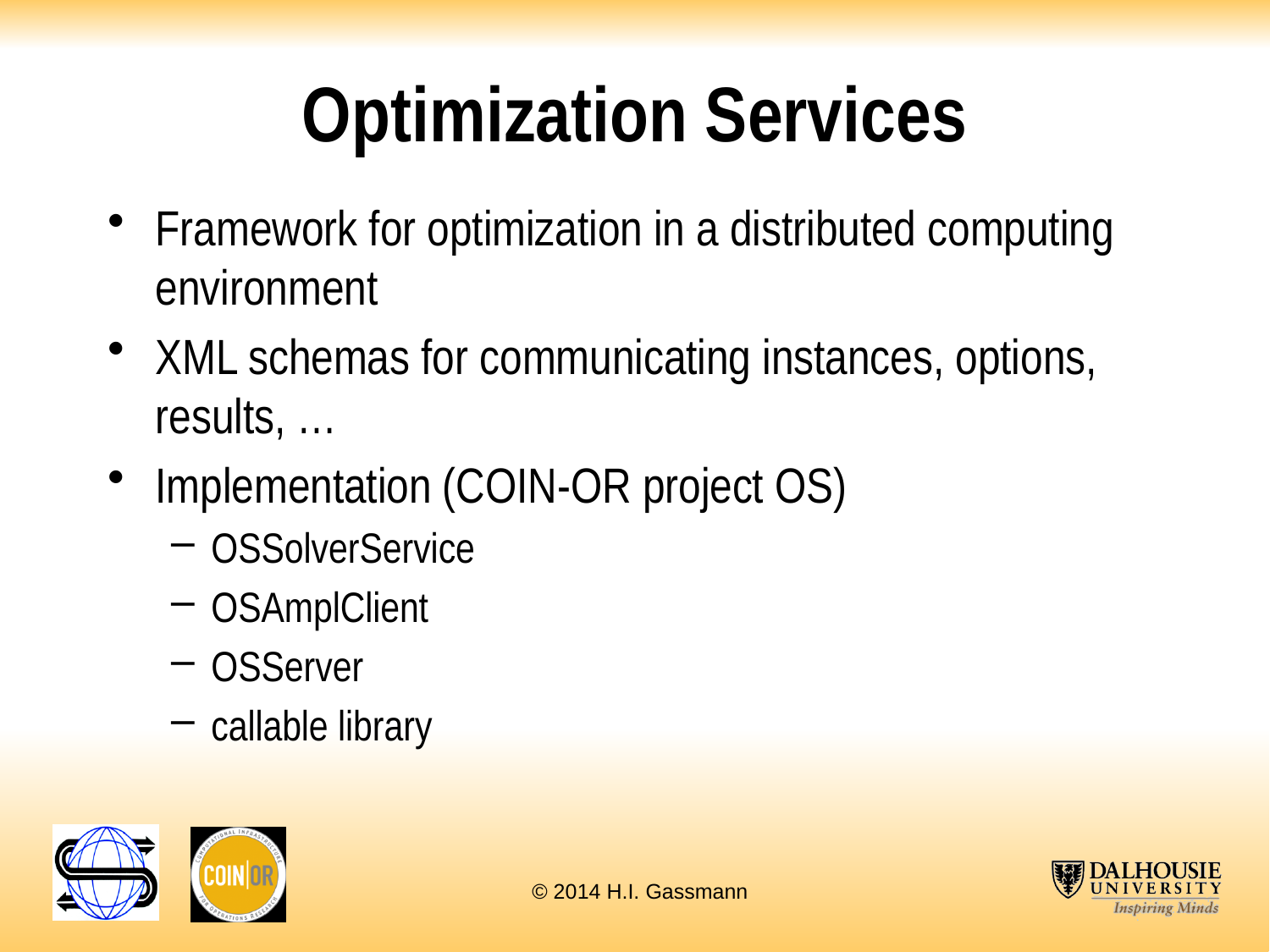

# Optimization Services
Framework for optimization in a distributed computing environment
XML schemas for communicating instances, options, results, …
Implementation (COIN-OR project OS)
OSSolverService
OSAmplClient
OSServer
callable library